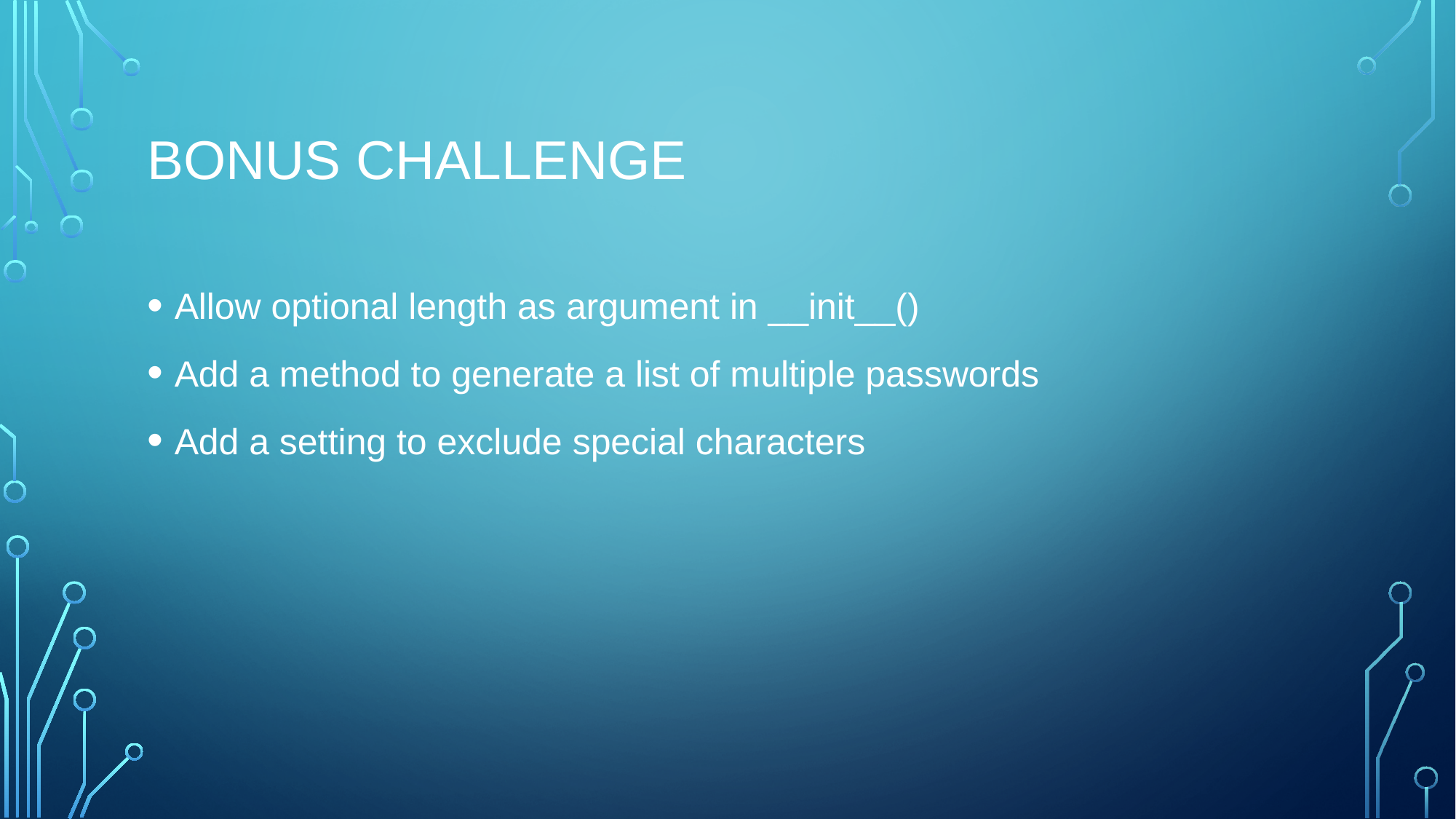

# Bonus Challenge
Allow optional length as argument in __init__()
Add a method to generate a list of multiple passwords
Add a setting to exclude special characters